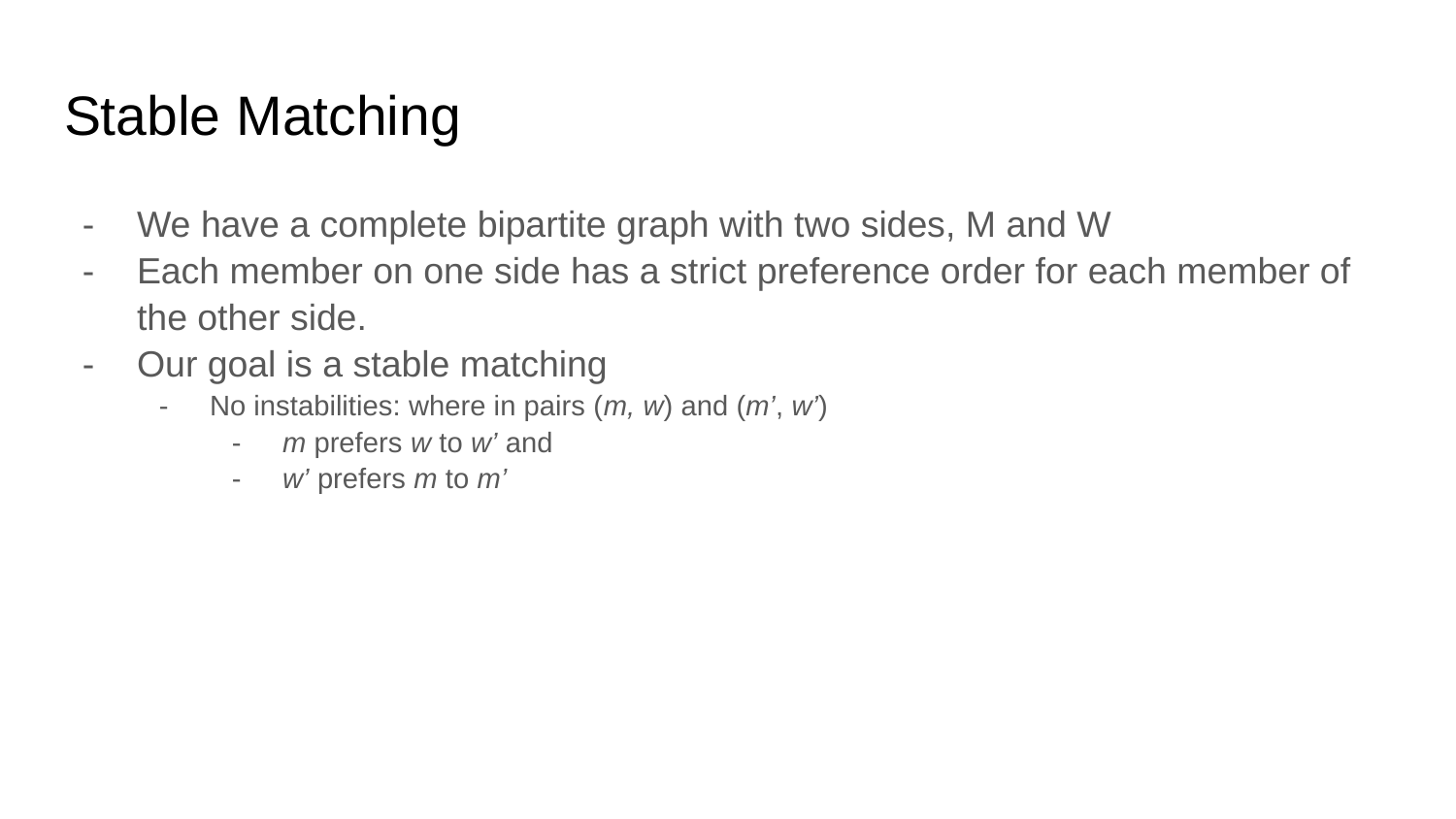

# Stable Matching
We have a complete bipartite graph with two sides, M and W
Each member on one side has a strict preference order for each member of the other side.
Our goal is a stable matching
No instabilities: where in pairs (m, w) and (m’, w’)
m prefers w to w’ and
w’ prefers m to m’